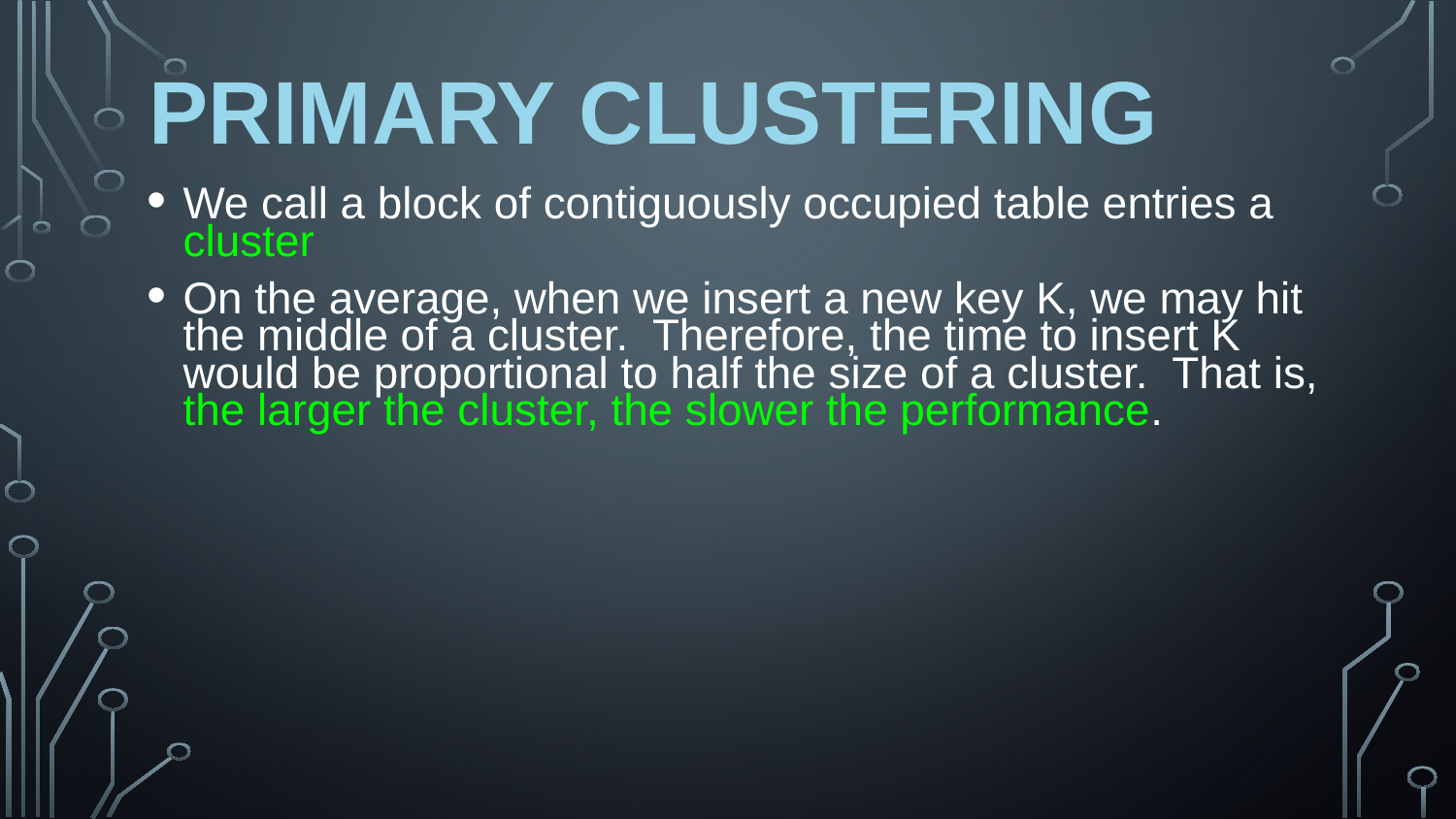

# PRIMARY CLUSTERING
We call a block of contiguously occupied table entries a cluster
On the average, when we insert a new key K, we may hit the middle of a cluster.  Therefore, the time to insert K would be proportional to half the size of a cluster.  That is, the larger the cluster, the slower the performance.